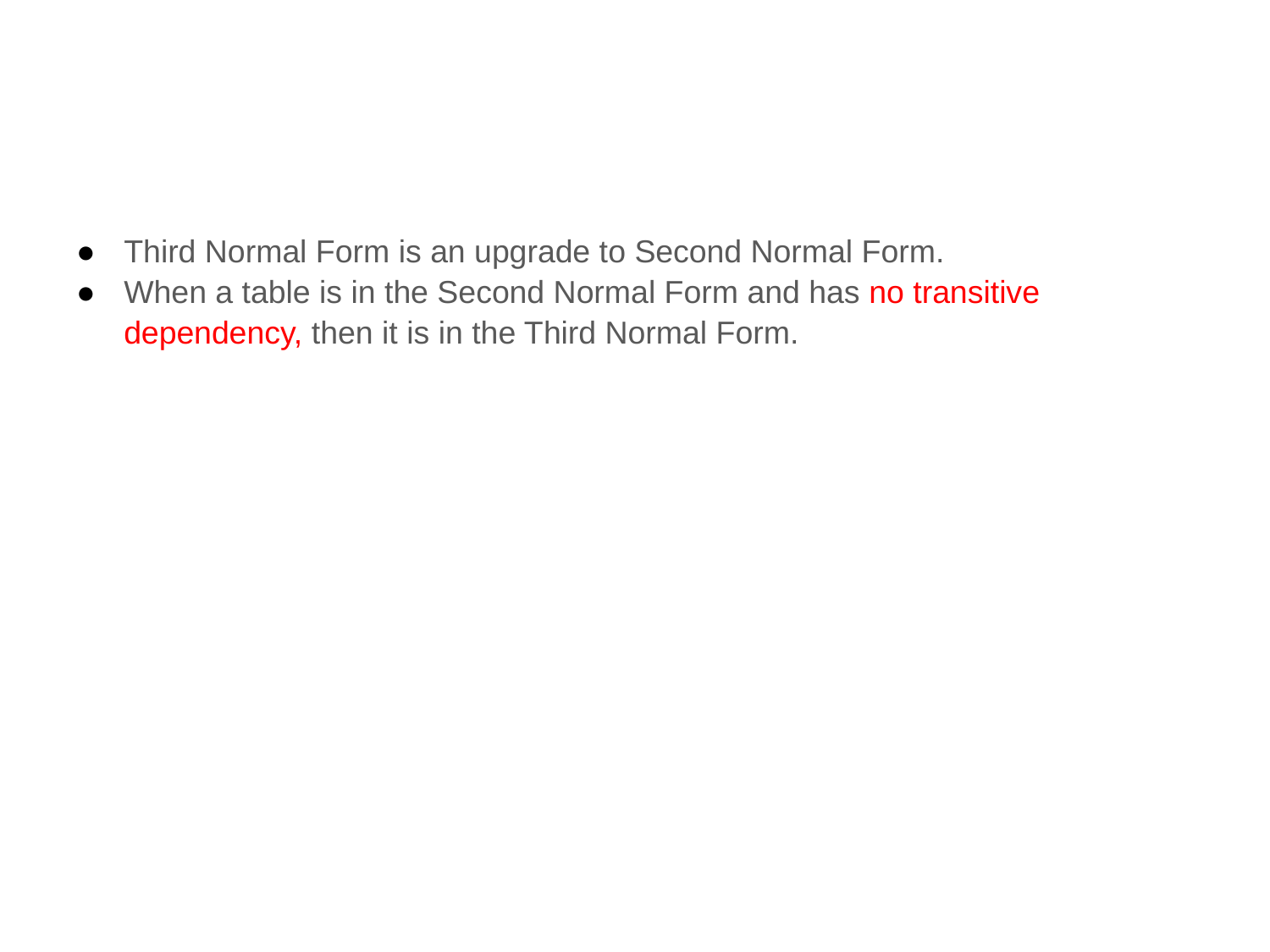

#
Third Normal Form is an upgrade to Second Normal Form.
When a table is in the Second Normal Form and has no transitive dependency, then it is in the Third Normal Form.